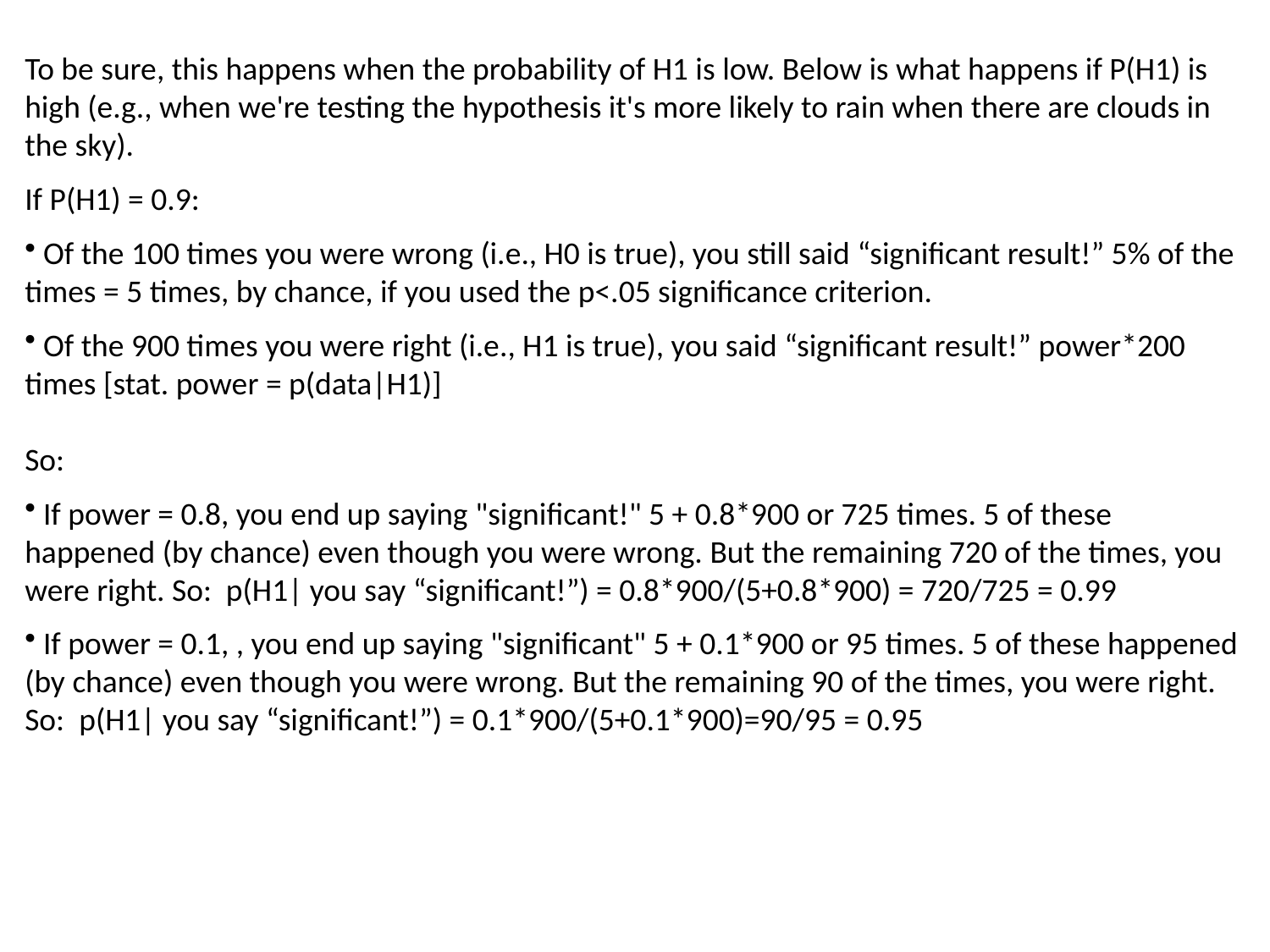

To be sure, this happens when the probability of H1 is low. Below is what happens if P(H1) is high (e.g., when we're testing the hypothesis it's more likely to rain when there are clouds in the sky).
If P(H1) = 0.9:
 Of the 100 times you were wrong (i.e., H0 is true), you still said “significant result!” 5% of the times = 5 times, by chance, if you used the p<.05 significance criterion.
 Of the 900 times you were right (i.e., H1 is true), you said “significant result!” power*200 times [stat. power = p(data|H1)]
So:
 If power = 0.8, you end up saying "significant!" 5 + 0.8*900 or 725 times. 5 of these happened (by chance) even though you were wrong. But the remaining 720 of the times, you were right. So:  p(H1| you say “significant!”) = 0.8*900/(5+0.8*900) = 720/725 = 0.99
 If power = 0.1, , you end up saying "significant" 5 + 0.1*900 or 95 times. 5 of these happened (by chance) even though you were wrong. But the remaining 90 of the times, you were right. So:  p(H1| you say “significant!”) = 0.1*900/(5+0.1*900)=90/95 = 0.95